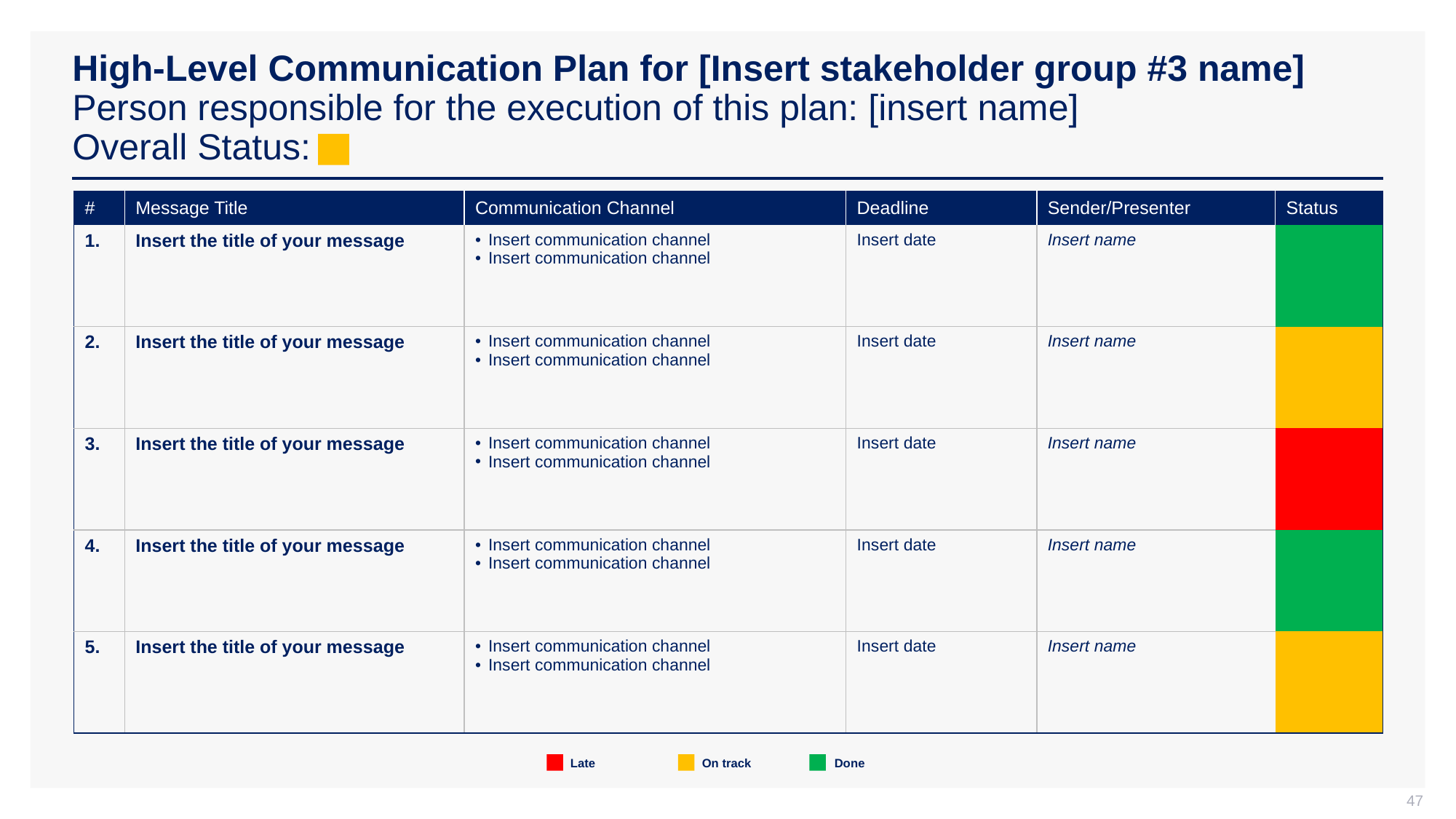

# High-Level Communication Plan for [Insert stakeholder group #3 name] Person responsible for the execution of this plan: [insert name] Overall Status:

| # | Message Title | Communication Channel | Deadline | Sender/Presenter | Status |
| --- | --- | --- | --- | --- | --- |
| 1. | Insert the title of your message | Insert communication channel Insert communication channel | Insert date | Insert name |  |
| 2. | Insert the title of your message | Insert communication channel Insert communication channel | Insert date | Insert name |  |
| 3. | Insert the title of your message | Insert communication channel Insert communication channel | Insert date | Insert name |  |
| 4. | Insert the title of your message | Insert communication channel Insert communication channel | Insert date | Insert name |  |
| 5. | Insert the title of your message | Insert communication channel Insert communication channel | Insert date | Insert name |  |

Late

On track

Done
47